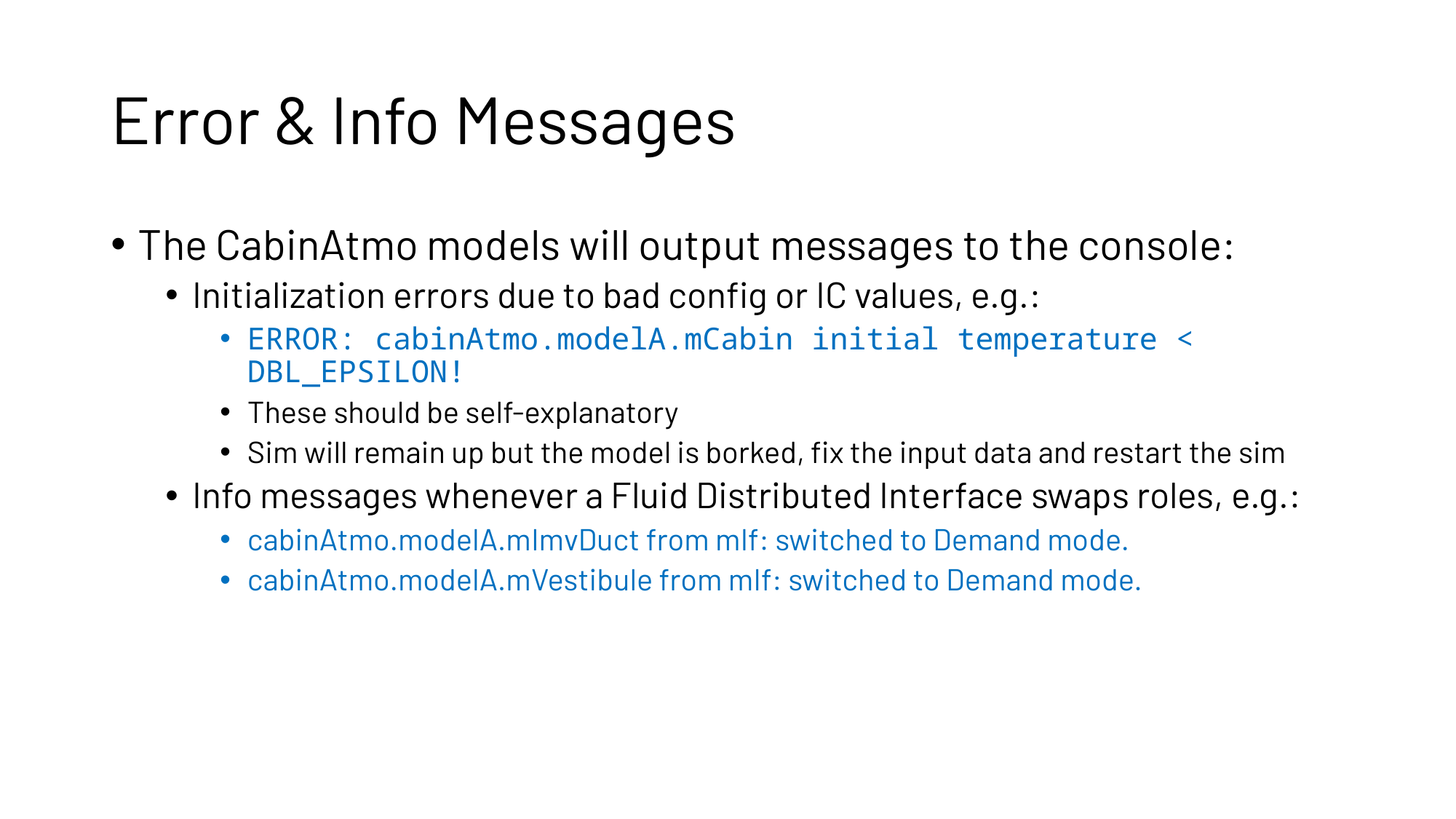

# Error & Info Messages
The CabinAtmo models will output messages to the console:
Initialization errors due to bad config or IC values, e.g.:
ERROR: cabinAtmo.modelA.mCabin initial temperature < DBL_EPSILON!
These should be self-explanatory
Sim will remain up but the model is borked, fix the input data and restart the sim
Info messages whenever a Fluid Distributed Interface swaps roles, e.g.:
cabinAtmo.modelA.mImvDuct from mIf: switched to Demand mode.
cabinAtmo.modelA.mVestibule from mIf: switched to Demand mode.